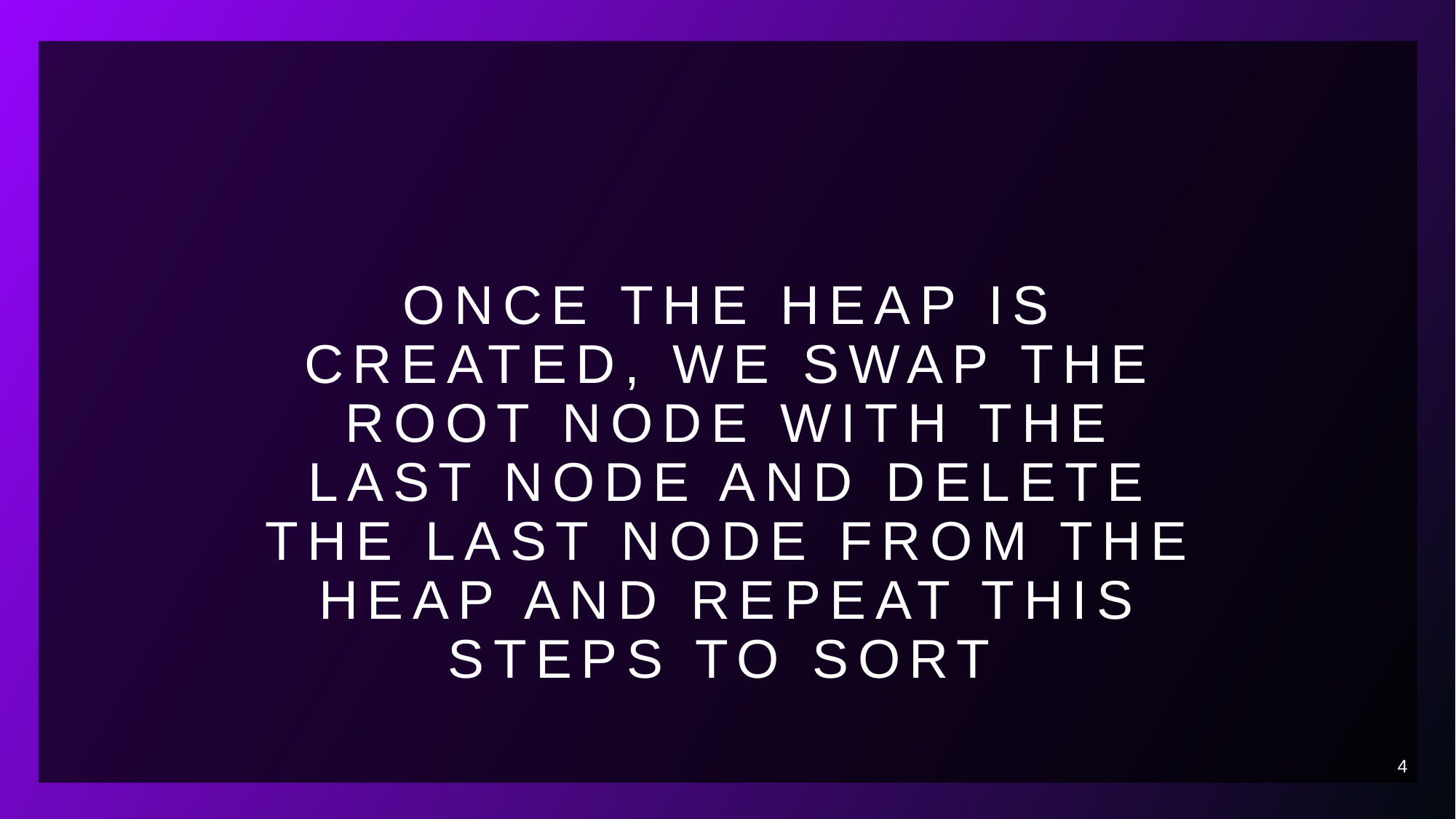

Once the heap is created, we swap the root node with the last node and delete the last node from the heap and repeat this steps to sort
4